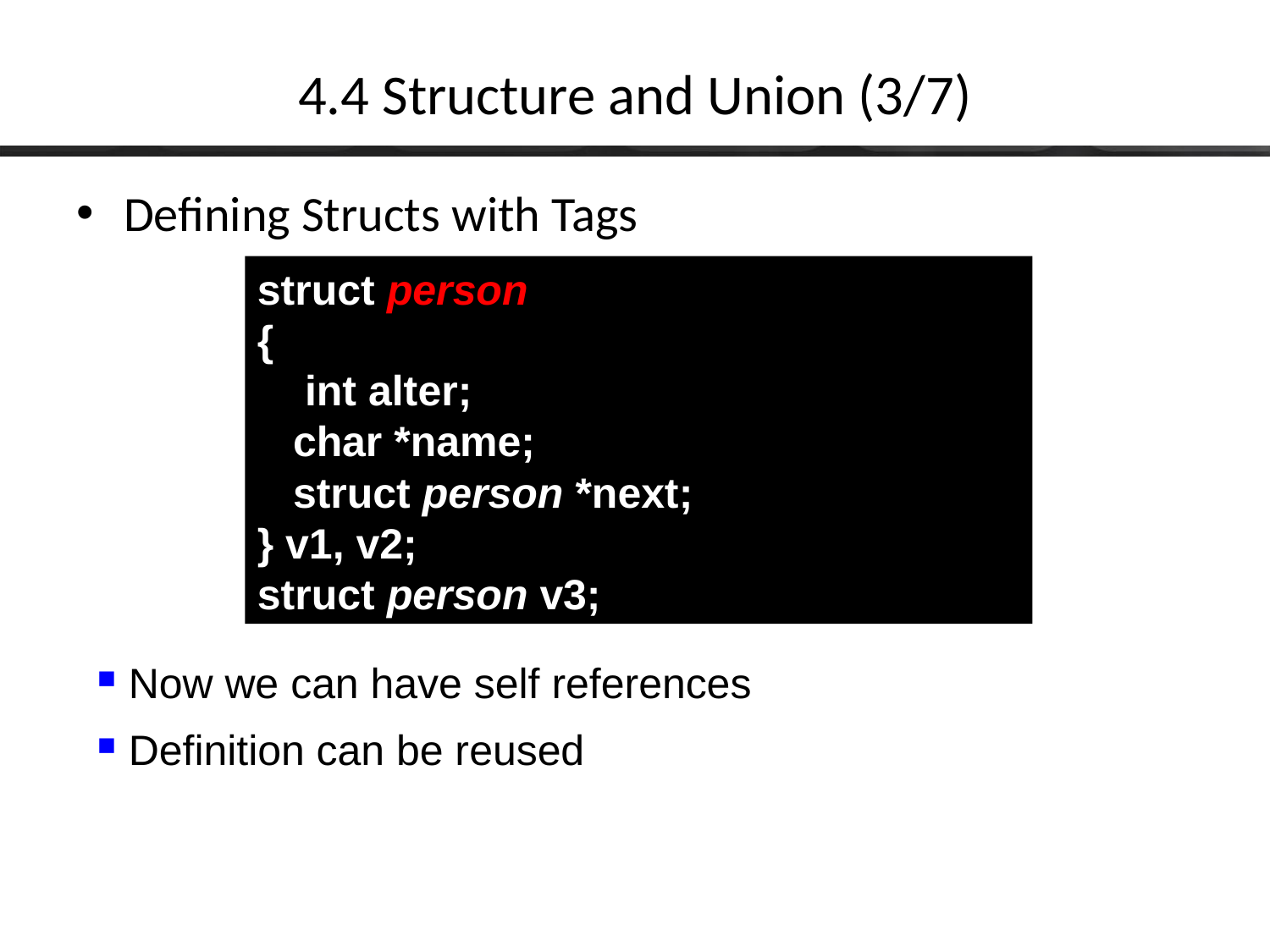

# 4.4 Structure and Union (3/7)
Defining Structs with Tags
struct person
{
    int alter;
   char *name;
   struct person *next;
} v1, v2;
struct person v3;
 Now we can have self references
 Definition can be reused

46